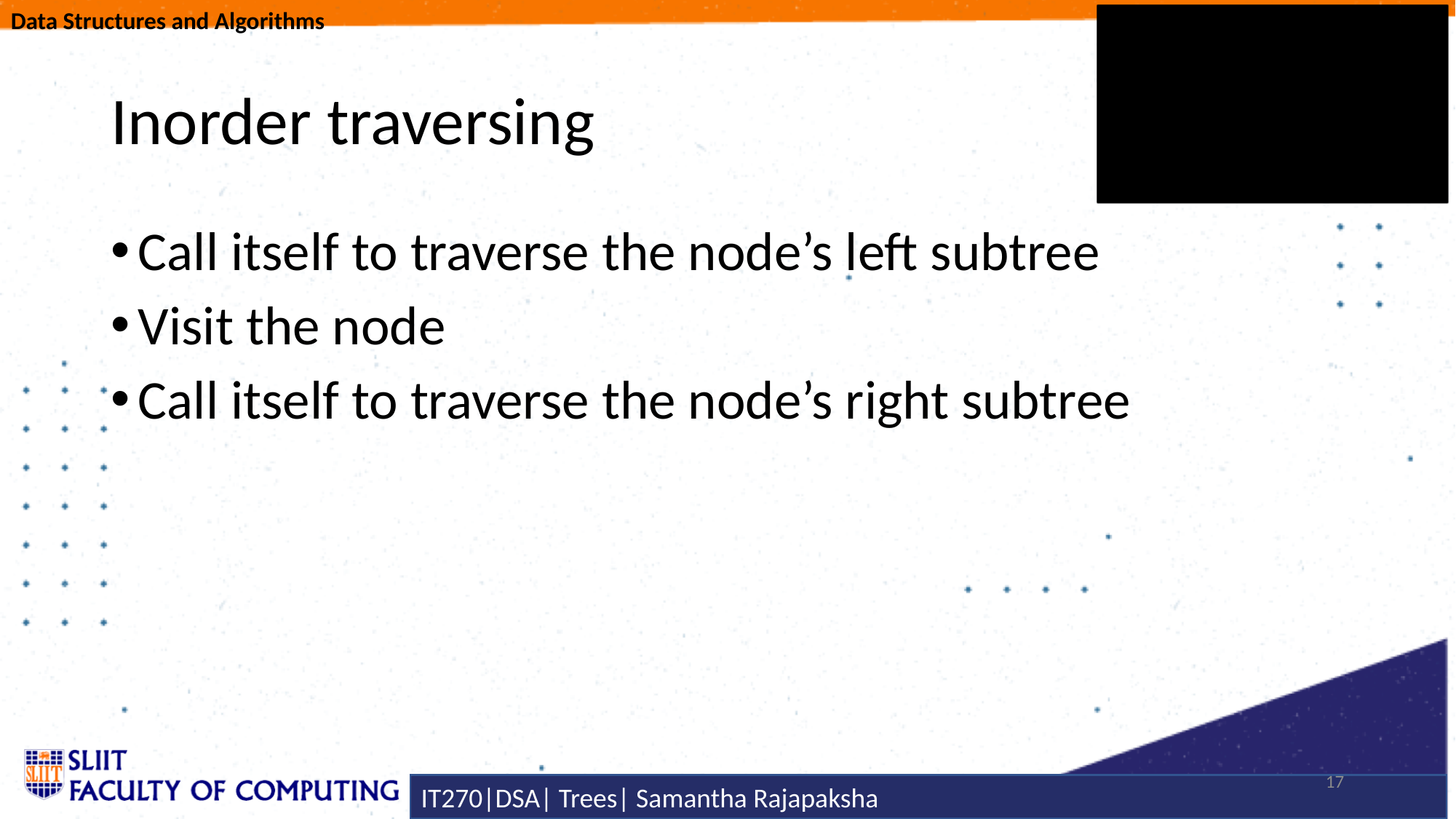

# Inorder traversing
Call itself to traverse the node’s left subtree
Visit the node
Call itself to traverse the node’s right subtree
17